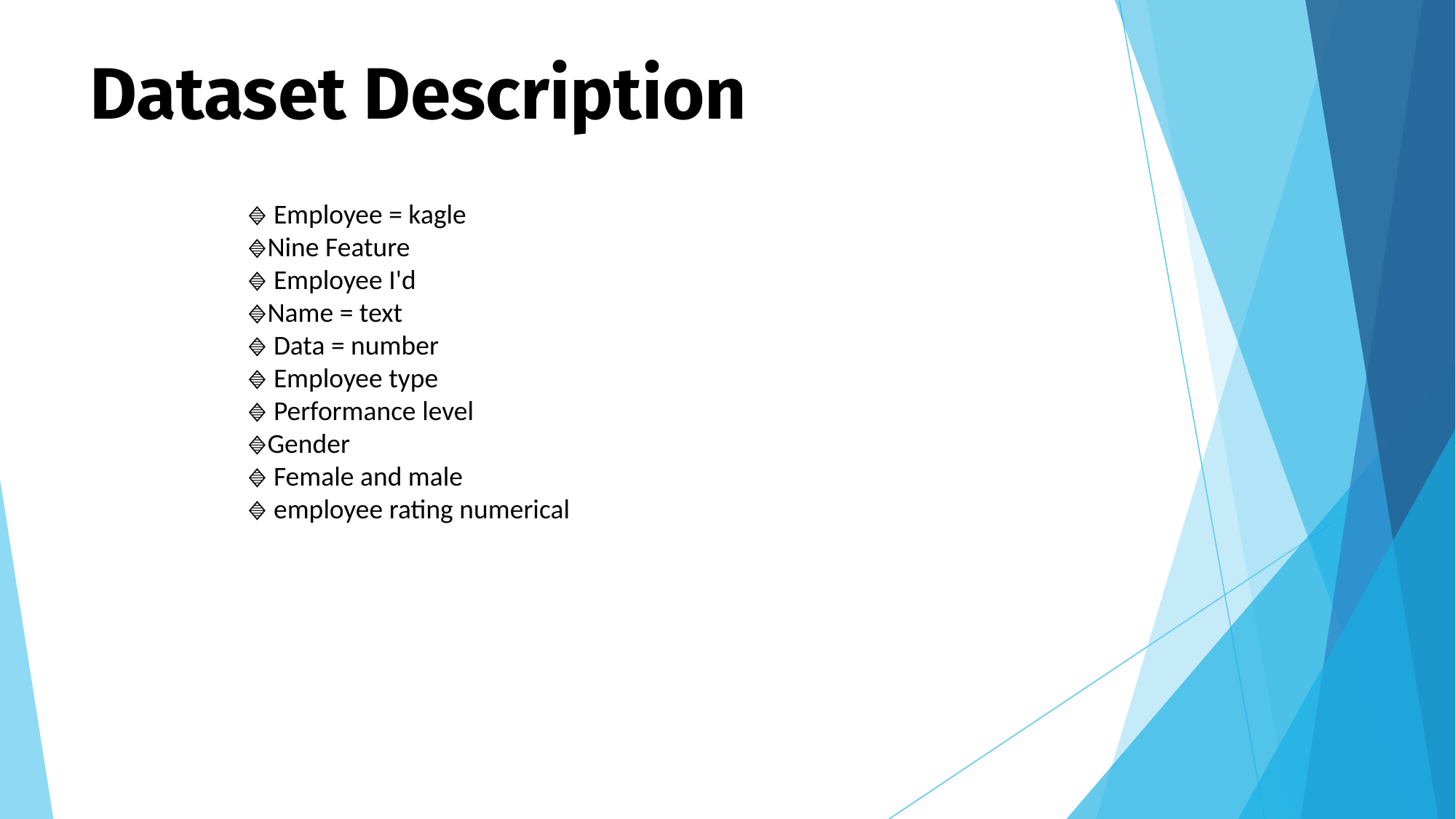

# Dataset Description
🔹 Employee = kagle
🔹Nine Feature
🔹 Employee I'd
🔹Name = text
🔹 Data = number
🔹 Employee type
🔹 Performance level
🔹Gender
🔹 Female and male
🔹 employee rating numerical